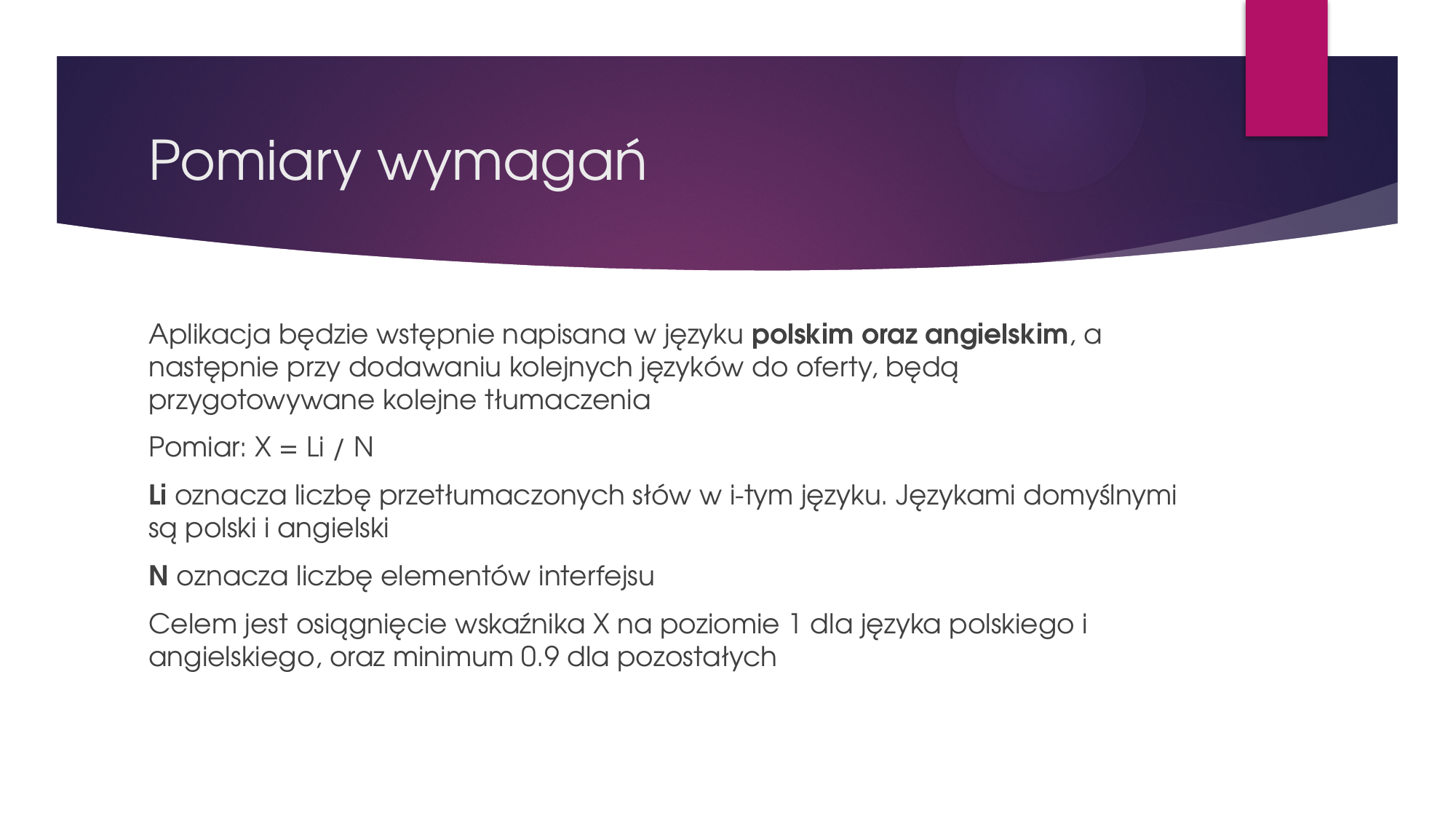

# Pomiary wymagań
Aplikacja będzie wstępnie napisana w języku polskim oraz angielskim, a następnie przy dodawaniu kolejnych języków do oferty, będą przygotowywane kolejne tłumaczenia
Pomiar: X = Li / N
Li oznacza liczbę przetłumaczonych słów w i-tym języku. Językami domyślnymi są polski i angielski
N oznacza liczbę elementów interfejsu
Celem jest osiągnięcie wskaźnika X na poziomie 1 dla języka polskiego i angielskiego, oraz minimum 0.9 dla pozostałych